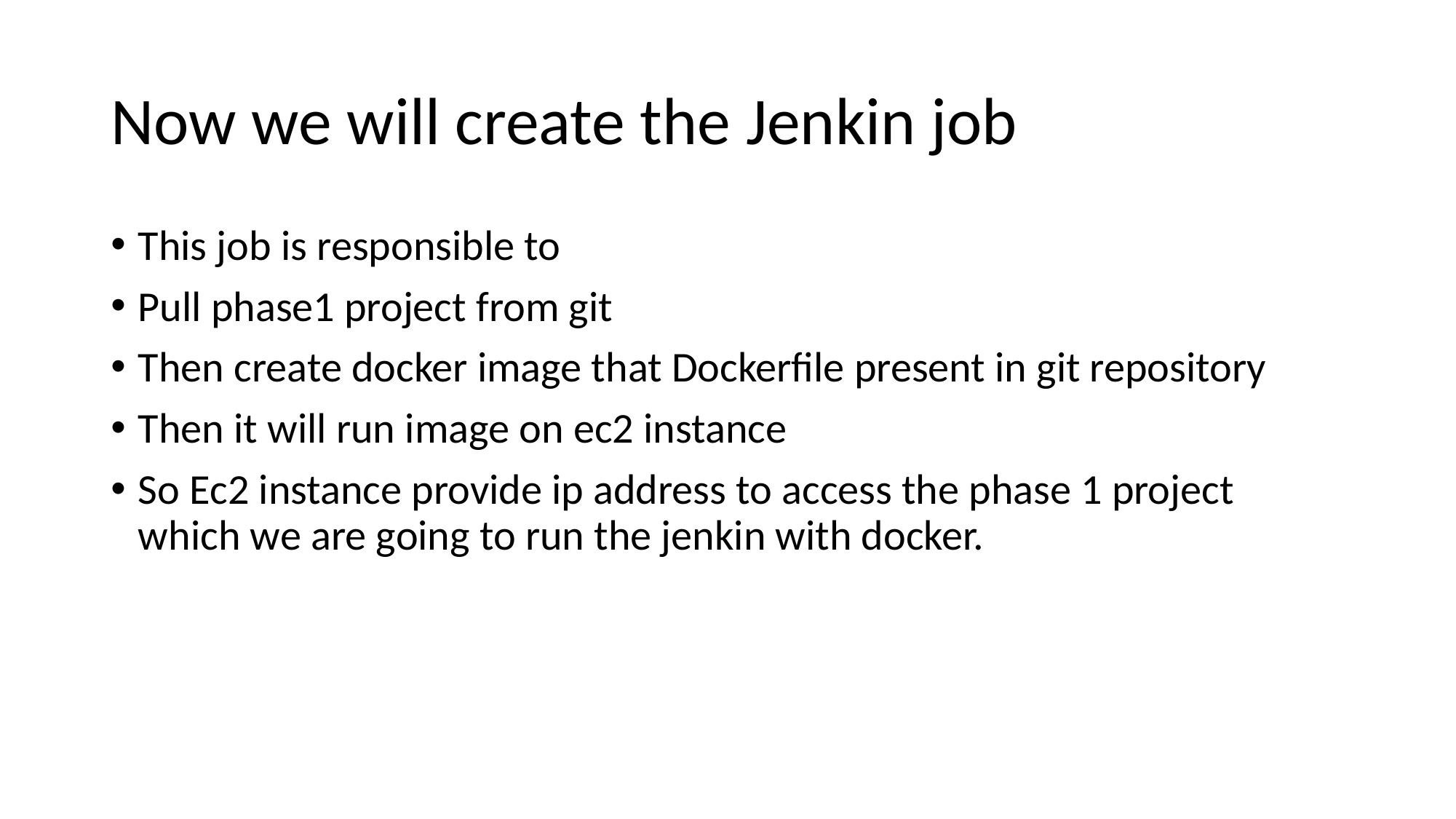

# Now we will create the Jenkin job
This job is responsible to
Pull phase1 project from git
Then create docker image that Dockerfile present in git repository
Then it will run image on ec2 instance
So Ec2 instance provide ip address to access the phase 1 project which we are going to run the jenkin with docker.